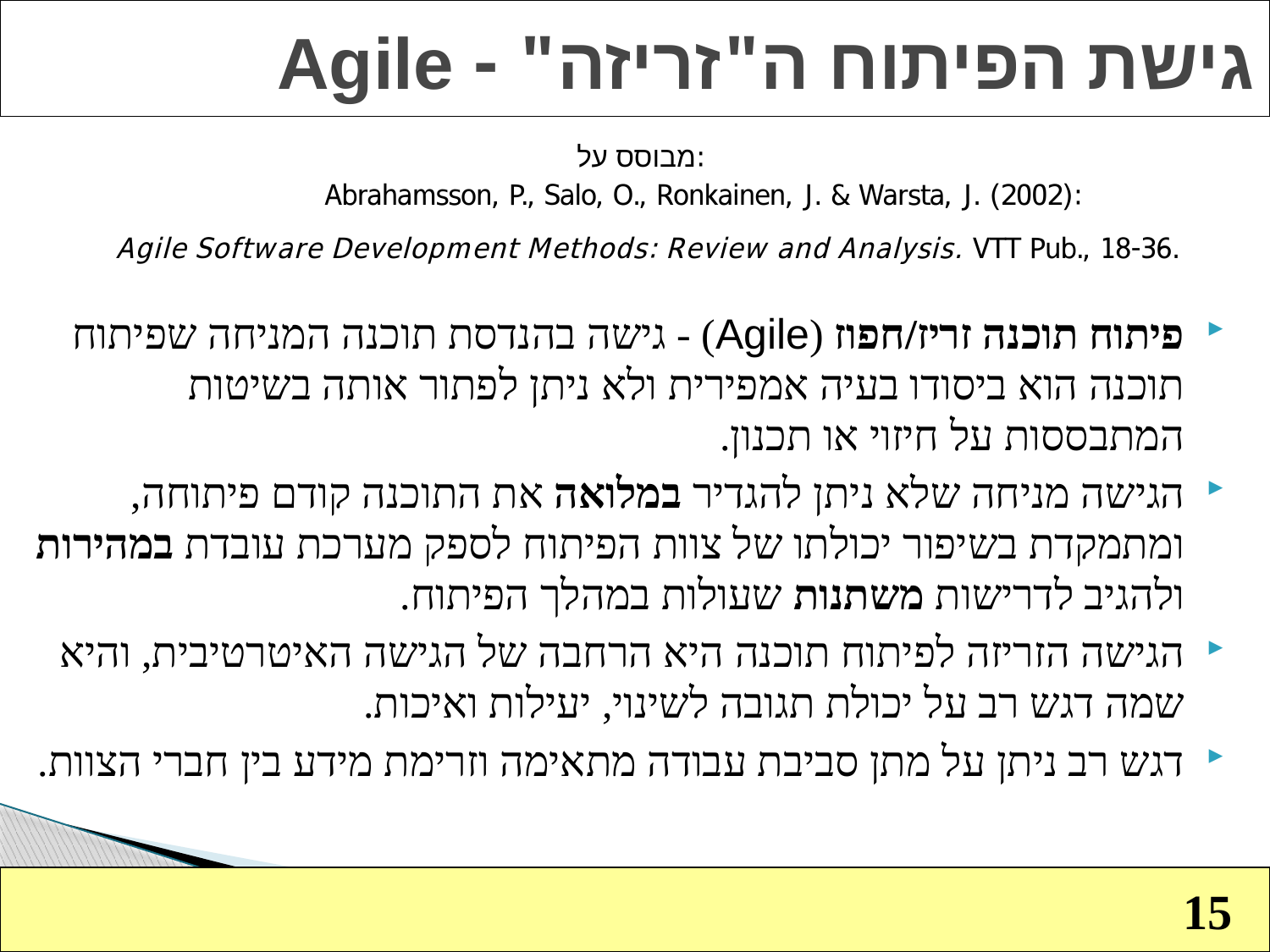

גישת הפיתוח ה"זריזה" - Agile

מבוסס על:
          Abrahamsson, P., Salo, O., Ronkainen, J. & Warsta, J. (2002):
 Agile Software Development Methods: Review and Analysis. VTT Pub., 18-36.
פיתוח תוכנה זריז/חפוז (Agile) - גישה בהנדסת תוכנה המניחה שפיתוח תוכנה הוא ביסודו בעיה אמפירית ולא ניתן לפתור אותה בשיטות המתבססות על חיזוי או תכנון.
הגישה מניחה שלא ניתן להגדיר במלואה את התוכנה קודם פיתוחה, ומתמקדת בשיפור יכולתו של צוות הפיתוח לספק מערכת עובדת במהירות ולהגיב לדרישות משתנות שעולות במהלך הפיתוח.
הגישה הזריזה לפיתוח תוכנה היא הרחבה של הגישה האיטרטיבית, והיא שמה דגש רב על יכולת תגובה לשינוי, יעילות ואיכות.
דגש רב ניתן על מתן סביבת עבודה מתאימה וזרימת מידע בין חברי הצוות.